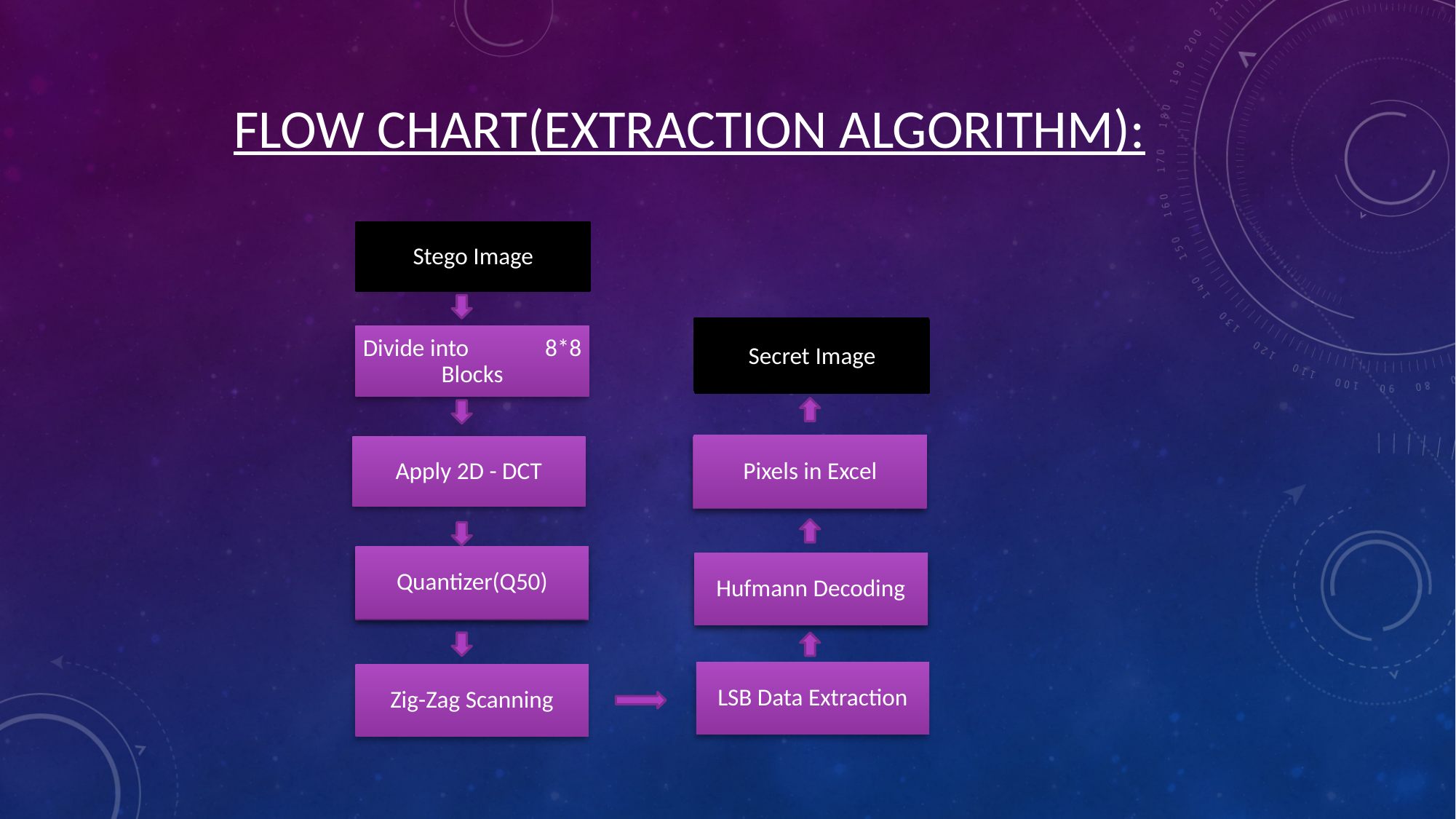

# Flow chart(Extraction Algorithm):

Stego Image
Divide into              8*8 Blocks
Apply 2D - DCT
Quantizer(Q50)
Zig-Zag Scanning
LSB Data Extraction
Pixels in Excel
Secret Image
Quantizer(Q50)
Secret Image
Pixels in Excel
Hufmann Decoding
Hufmann Decoding